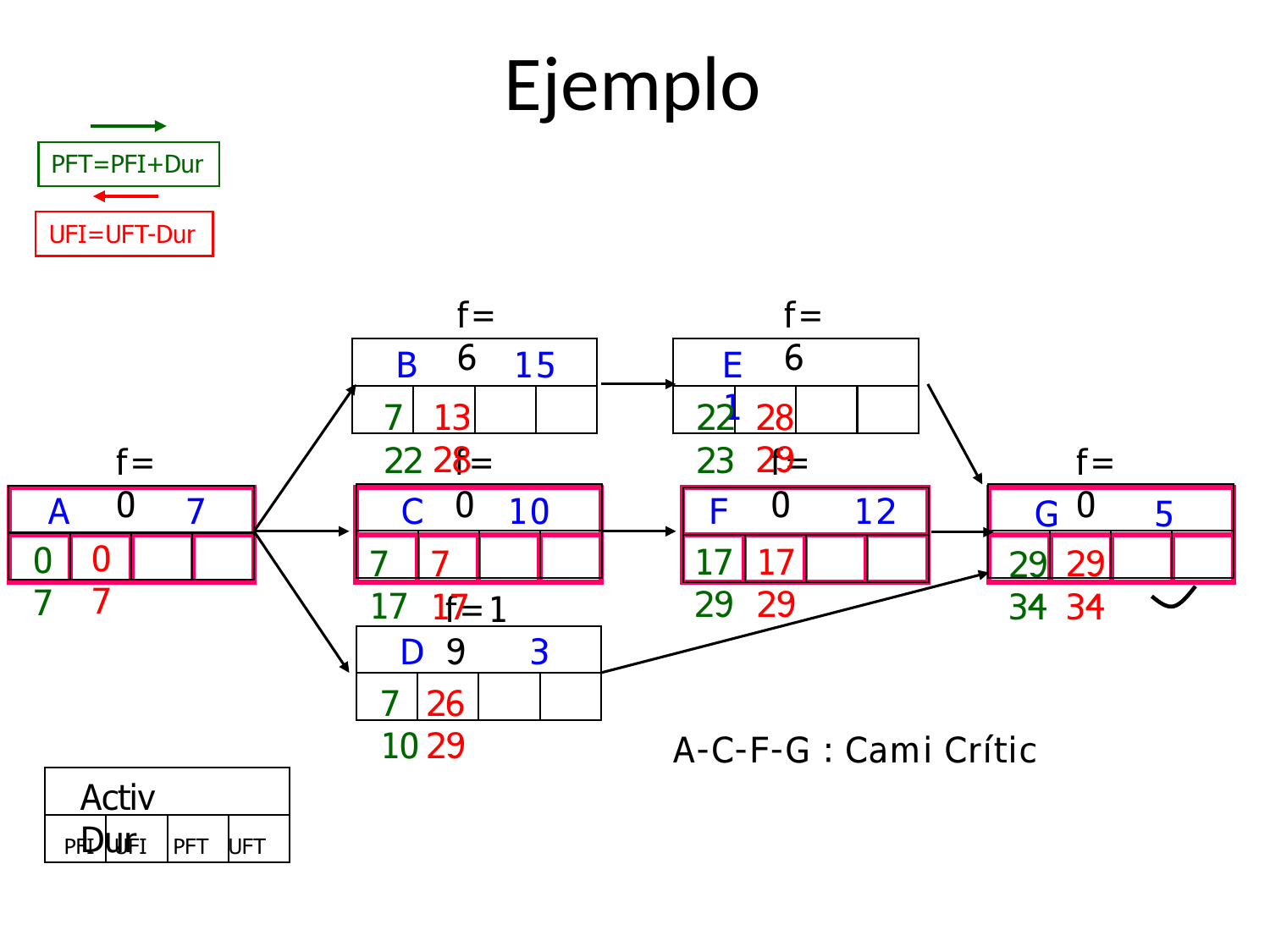

# Ejemplo
PFT=PFI+Dur
UFI=UFT-Dur
f=6
f=6
f=0
f=0
f=0
f=0
f=19
B         15
E           1

13       28
28       29
0           7
17        29
7          17
29        34
26        29
7         22
22       23
0           7
17        29
7          17
29        34
7         10
A           7
C        10
F            12

G         5

D          3

A-C-F-G : Cami Crític

Activ       Dur
PFI   UFI    PFT   UFT